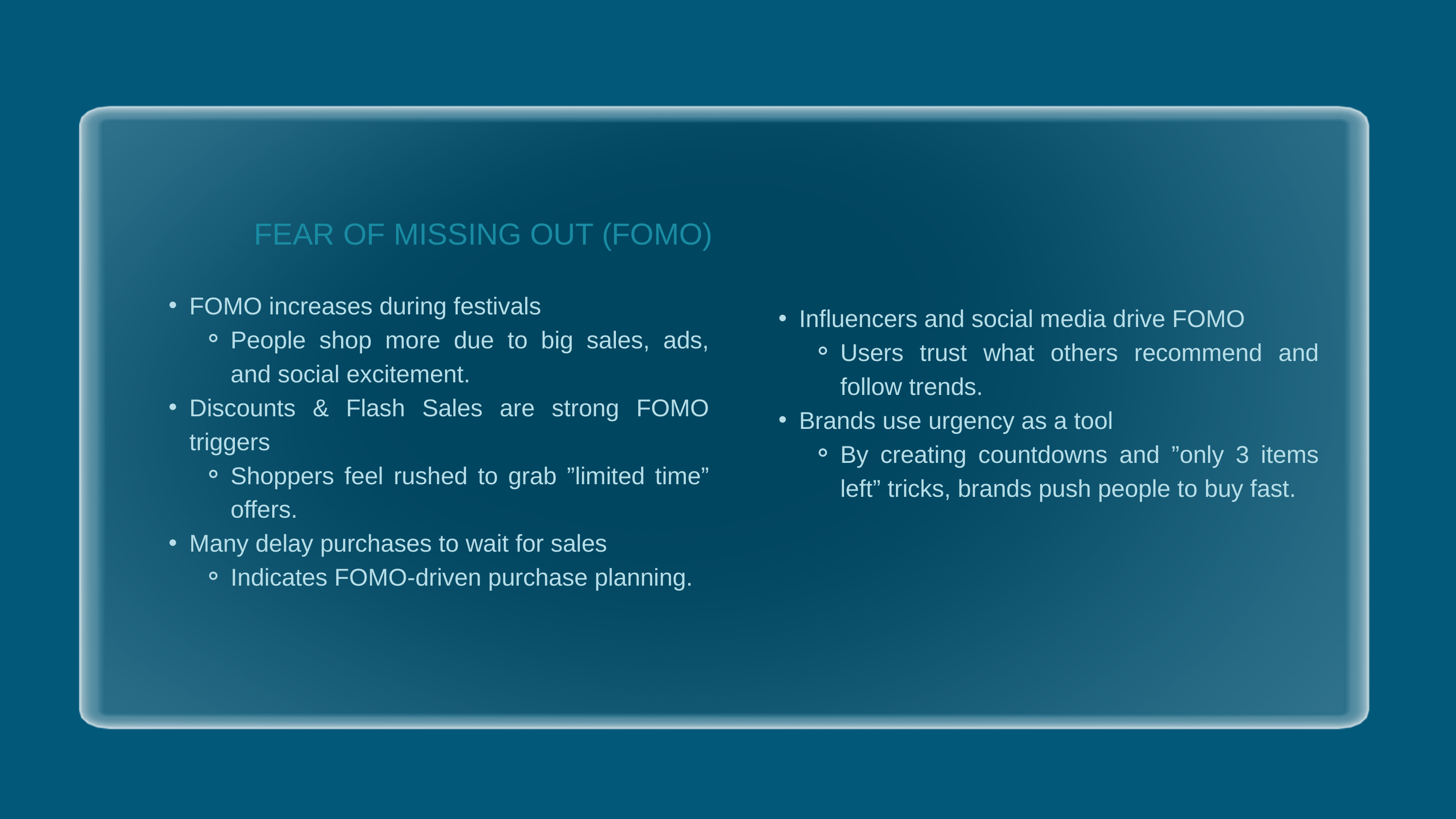

FEAR OF MISSING OUT (FOMO)
FOMO increases during festivals
People shop more due to big sales, ads, and social excitement.
Discounts & Flash Sales are strong FOMO triggers
Shoppers feel rushed to grab ”limited time” offers.
Many delay purchases to wait for sales 
Indicates FOMO-driven purchase planning.

Influencers and social media drive FOMO
Users trust what others recommend and follow trends.
Brands use urgency as a tool
By creating countdowns and ”only 3 items left” tricks, brands push people to buy fast.